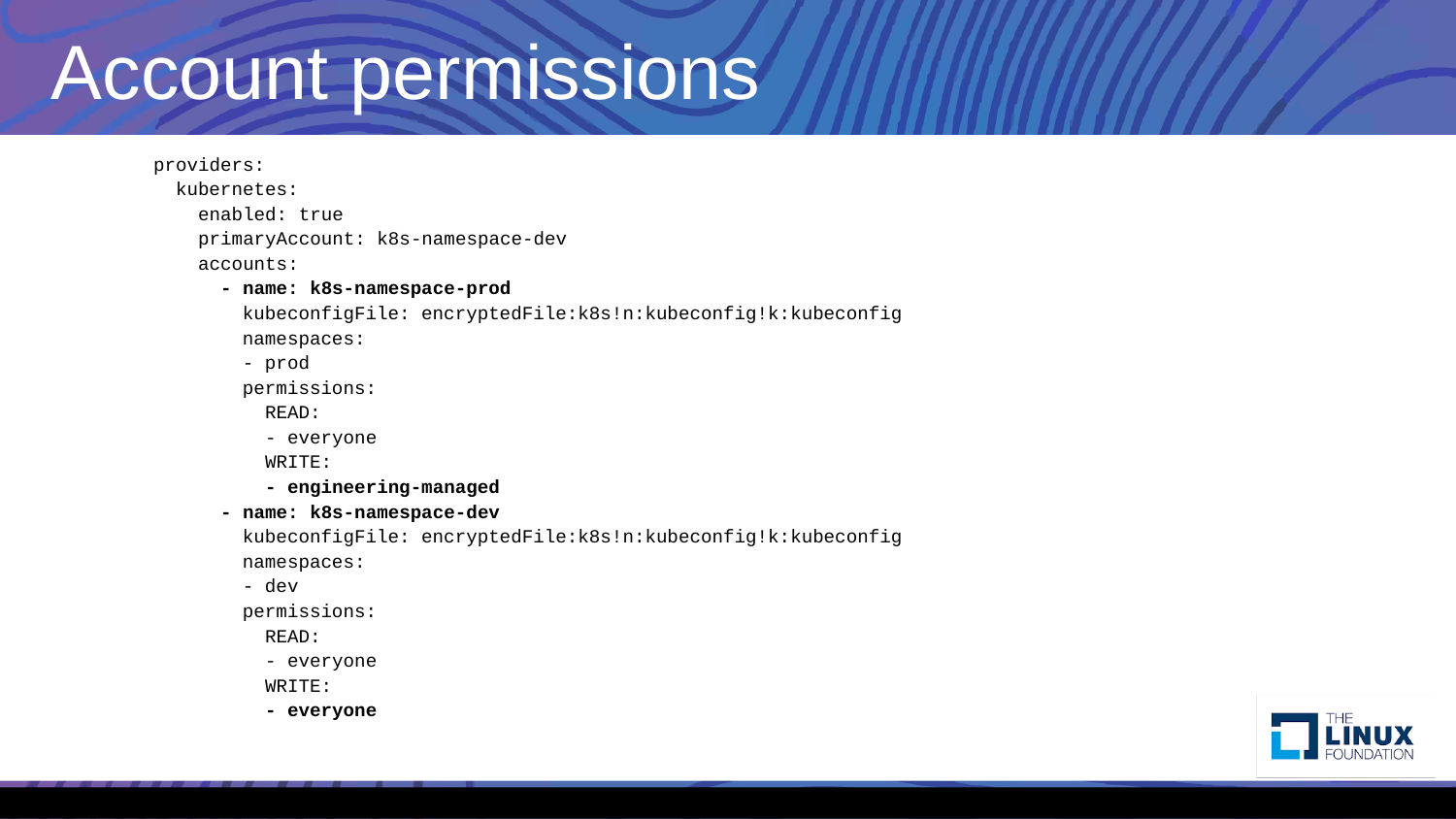

# Account permissions
      providers:
        kubernetes:
          enabled: true
          primaryAccount: k8s-namespace-dev
          accounts:
            - name: k8s-namespace-prod
              kubeconfigFile: encryptedFile:k8s!n:kubeconfig!k:kubeconfig
              namespaces:
              - prod
              permissions:
                READ:
                - everyone
                WRITE:
                - engineering-managed
            - name: k8s-namespace-dev
              kubeconfigFile: encryptedFile:k8s!n:kubeconfig!k:kubeconfig
              namespaces:
              - dev
              permissions:
                READ:
                - everyone
                WRITE:
                - everyone